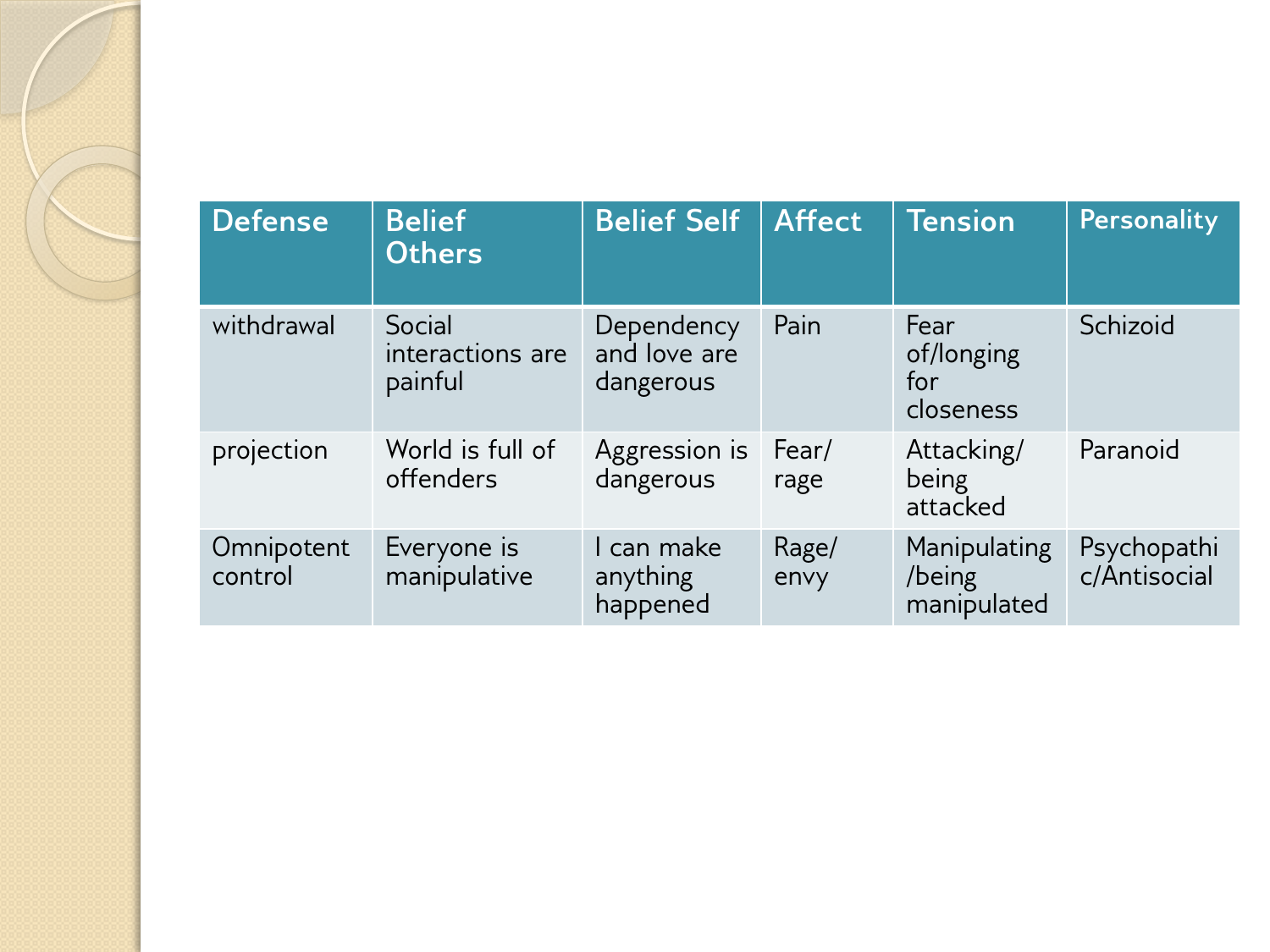

#
| Defense | Belief Others | Belief Self | Affect | Tension | Personality |
| --- | --- | --- | --- | --- | --- |
| withdrawal | Social interactions are painful | Dependency and love are dangerous | Pain | Fear of/longing for closeness | Schizoid |
| projection | World is full of offenders | Aggression is dangerous | Fear/ rage | Attacking/ being attacked | Paranoid |
| Omnipotent control | Everyone is manipulative | I can make anything happened | Rage/ envy | Manipulating/being manipulated | Psychopathic/Antisocial |